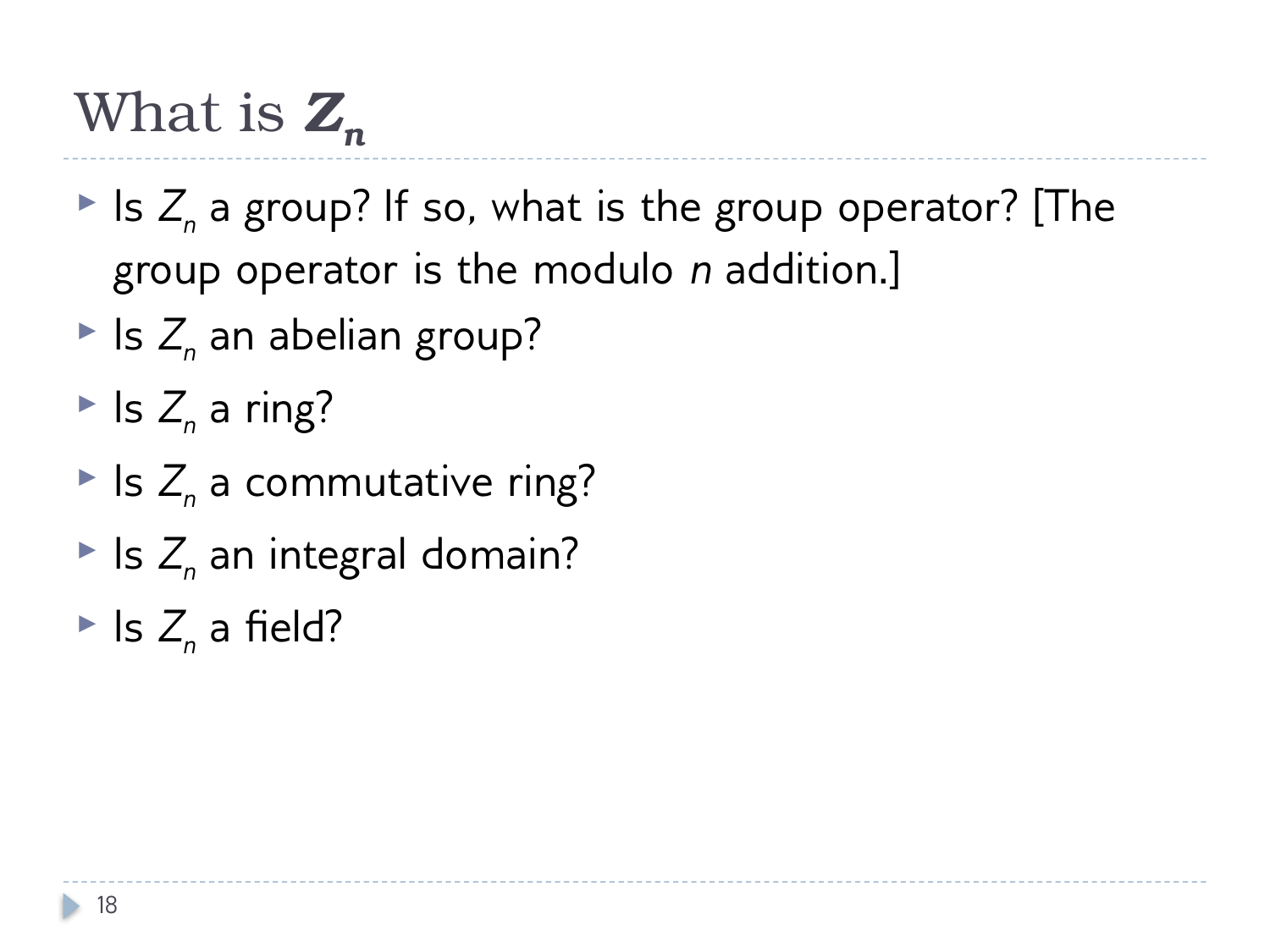

# What is Zn
Is Zn a group? If so, what is the group operator? [The group operator is the modulo n addition.]
Is Zn an abelian group?
Is Zn a ring?
Is Zn a commutative ring?
Is Zn an integral domain?
Is Zn a field?
18